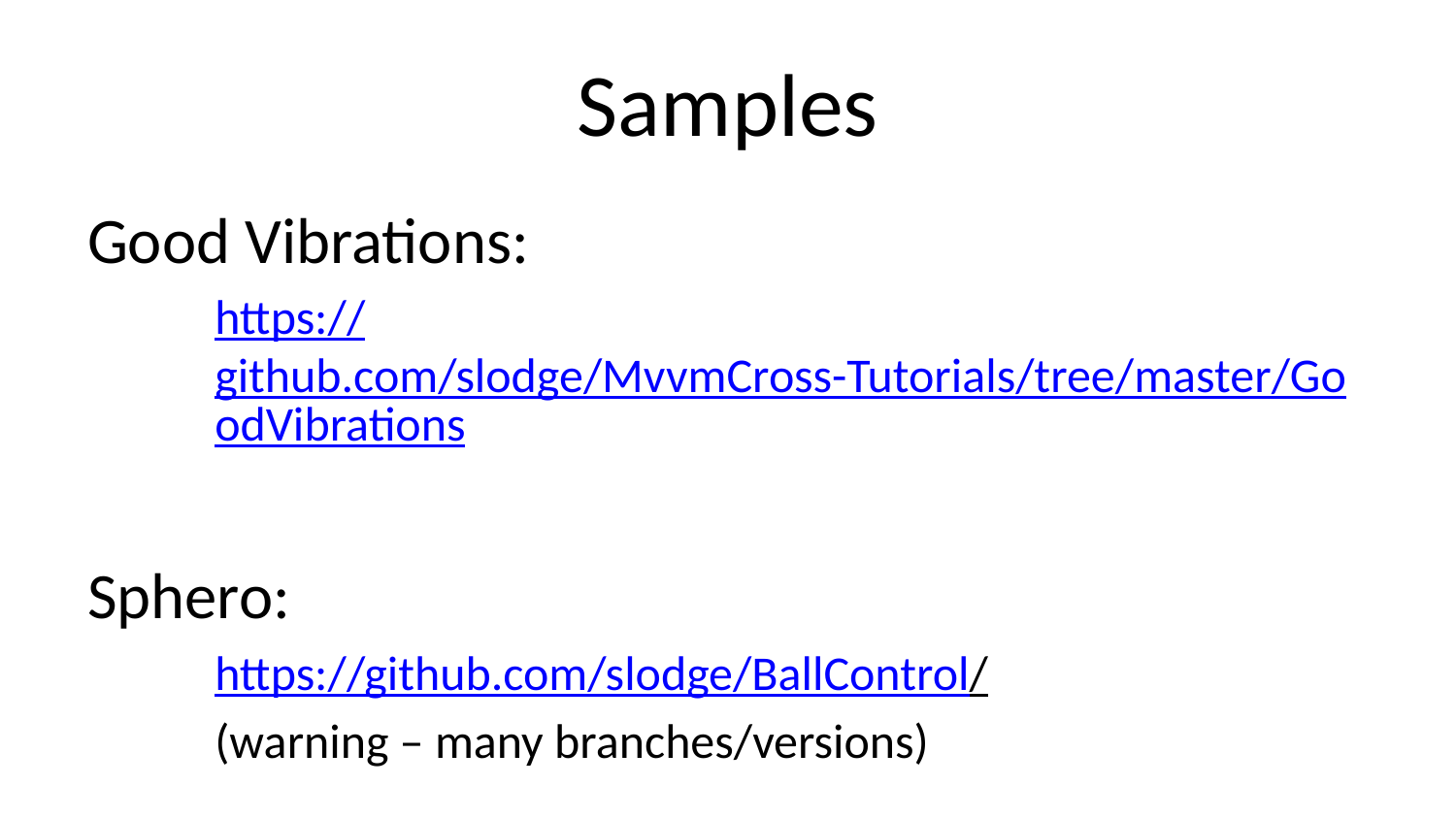

# Samples
Good Vibrations:
https://github.com/slodge/MvvmCross-Tutorials/tree/master/GoodVibrations

Sphero:
https://github.com/slodge/BallControl/
(warning – many branches/versions)